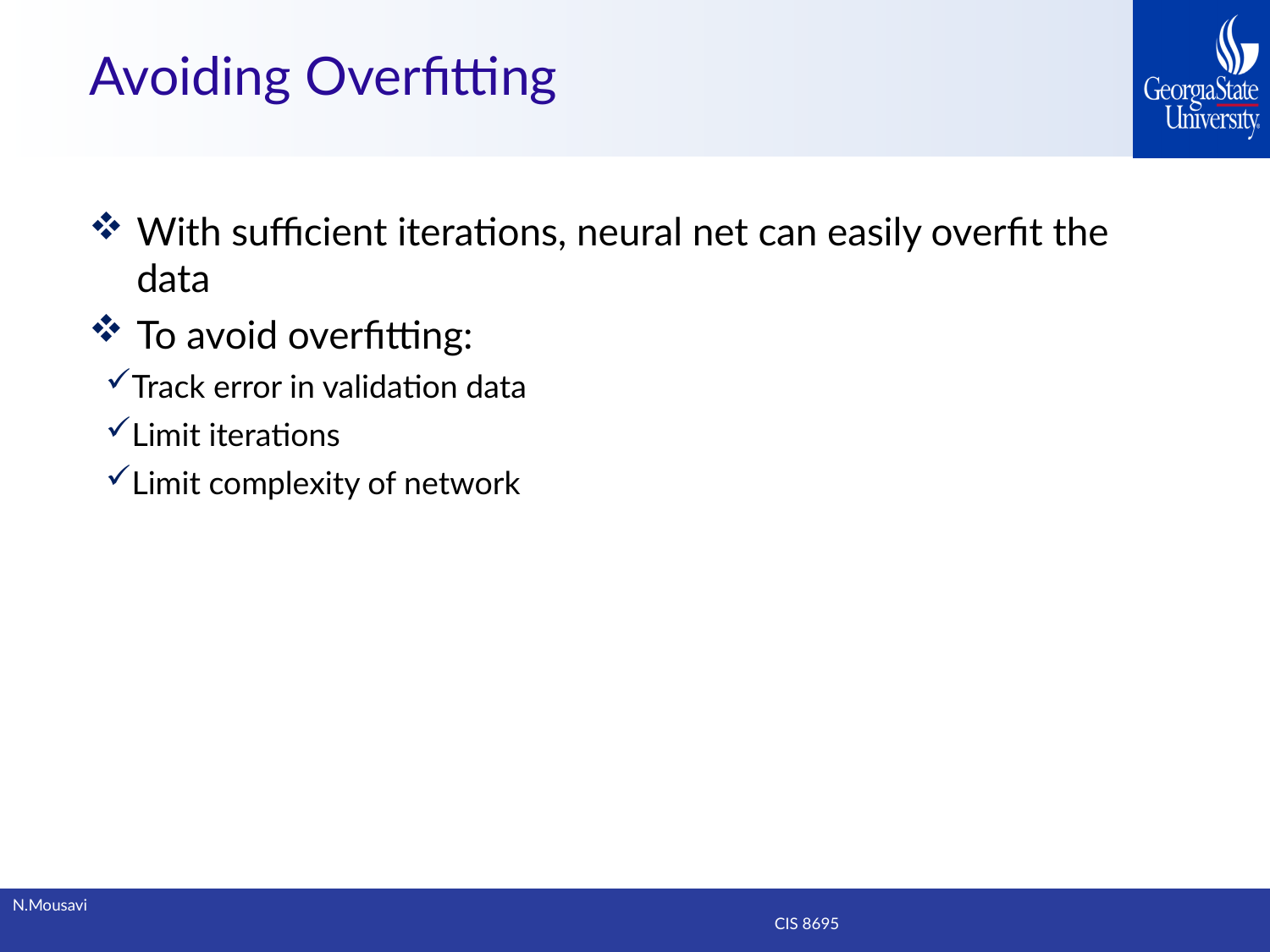

# Avoiding Overfitting
With sufficient iterations, neural net can easily overfit the data
To avoid overfitting:
Track error in validation data
Limit iterations
Limit complexity of network